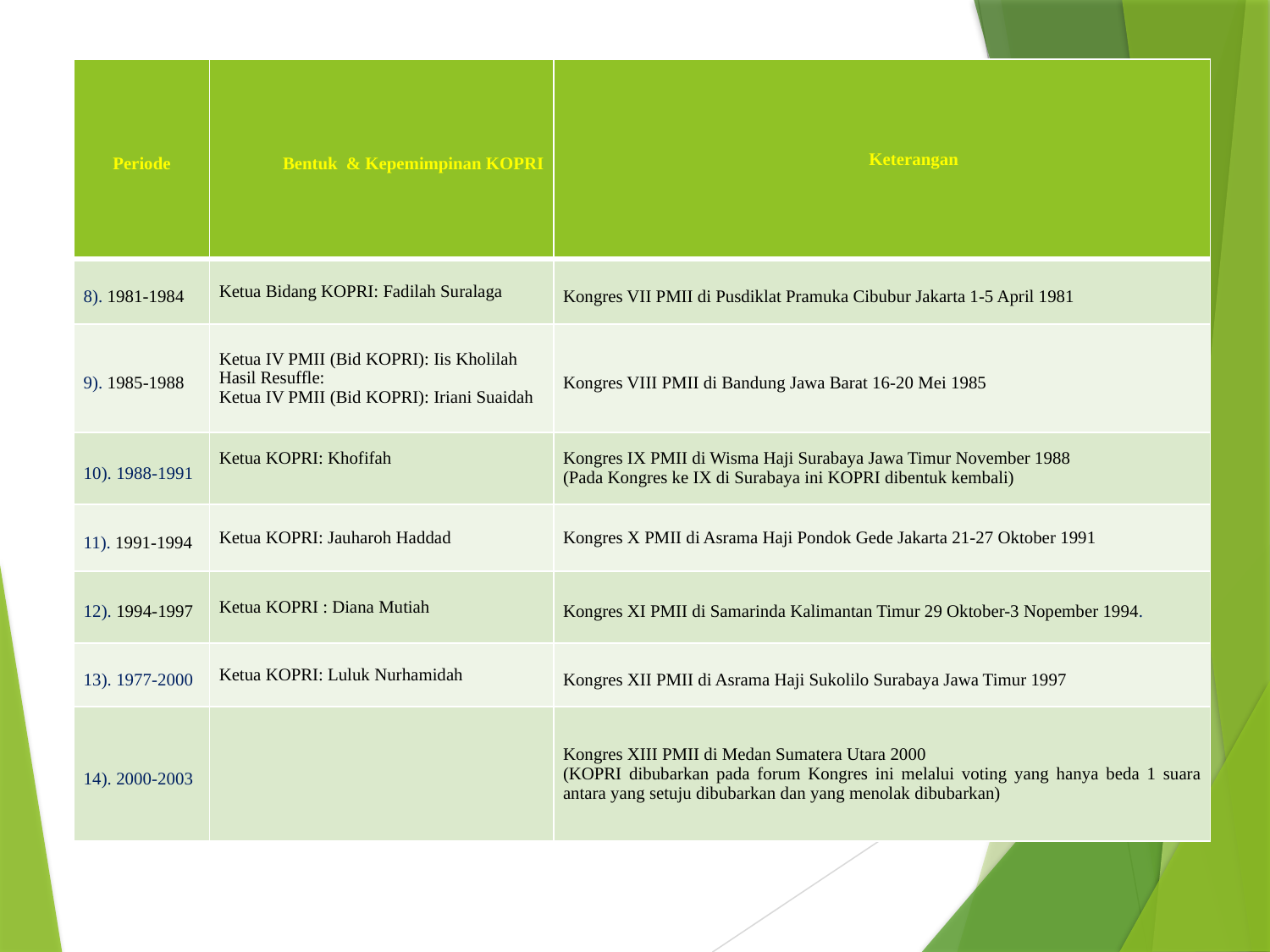

| Periode | Bentuk & Kepemimpinan KOPRI | Keterangan |
| --- | --- | --- |
| 8). 1981-1984 | Ketua Bidang KOPRI: Fadilah Suralaga | Kongres VII PMII di Pusdiklat Pramuka Cibubur Jakarta 1-5 April 1981 |
| 9). 1985-1988 | Ketua IV PMII (Bid KOPRI): Iis Kholilah Hasil Resuffle: Ketua IV PMII (Bid KOPRI): Iriani Suaidah | Kongres VIII PMII di Bandung Jawa Barat 16-20 Mei 1985 |
| 10). 1988-1991 | Ketua KOPRI: Khofifah | Kongres IX PMII di Wisma Haji Surabaya Jawa Timur November 1988 (Pada Kongres ke IX di Surabaya ini KOPRI dibentuk kembali) |
| 11). 1991-1994 | Ketua KOPRI: Jauharoh Haddad | Kongres X PMII di Asrama Haji Pondok Gede Jakarta 21-27 Oktober 1991 |
| 12). 1994-1997 | Ketua KOPRI : Diana Mutiah | Kongres XI PMII di Samarinda Kalimantan Timur 29 Oktober-3 Nopember 1994. |
| 13). 1977-2000 | Ketua KOPRI: Luluk Nurhamidah | Kongres XII PMII di Asrama Haji Sukolilo Surabaya Jawa Timur 1997 |
| 14). 2000-2003 |  | Kongres XIII PMII di Medan Sumatera Utara 2000 (KOPRI dibubarkan pada forum Kongres ini melalui voting yang hanya beda 1 suara antara yang setuju dibubarkan dan yang menolak dibubarkan) |
#